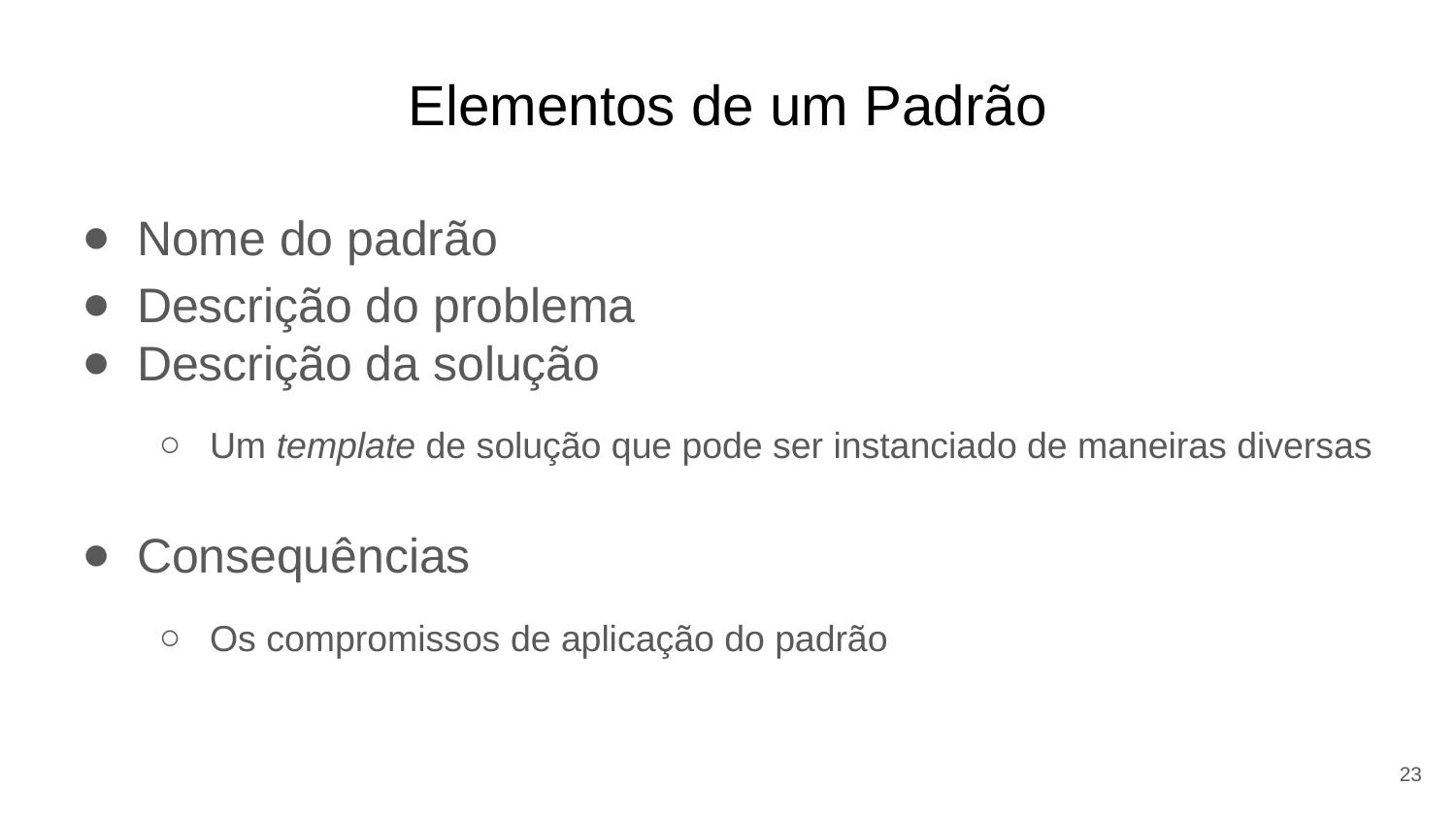

# Elementos de um Padrão
Nome do padrão
Descrição do problema
Descrição da solução
Um template de solução que pode ser instanciado de maneiras diversas

Consequências
Os compromissos de aplicação do padrão

23